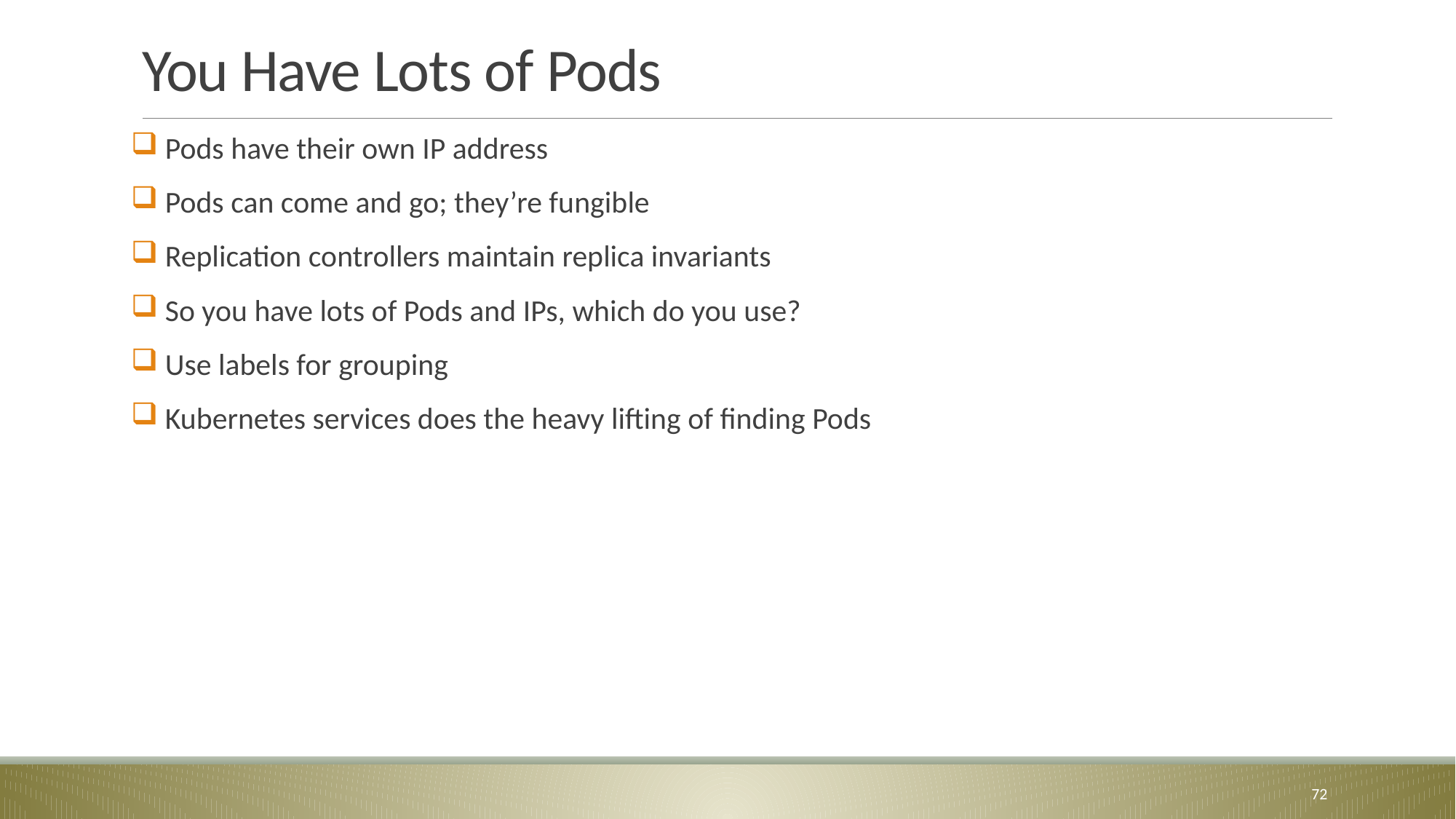

# You Have Lots of Pods
 Pods have their own IP address
 Pods can come and go; they’re fungible
 Replication controllers maintain replica invariants
 So you have lots of Pods and IPs, which do you use?
 Use labels for grouping
 Kubernetes services does the heavy lifting of finding Pods

72